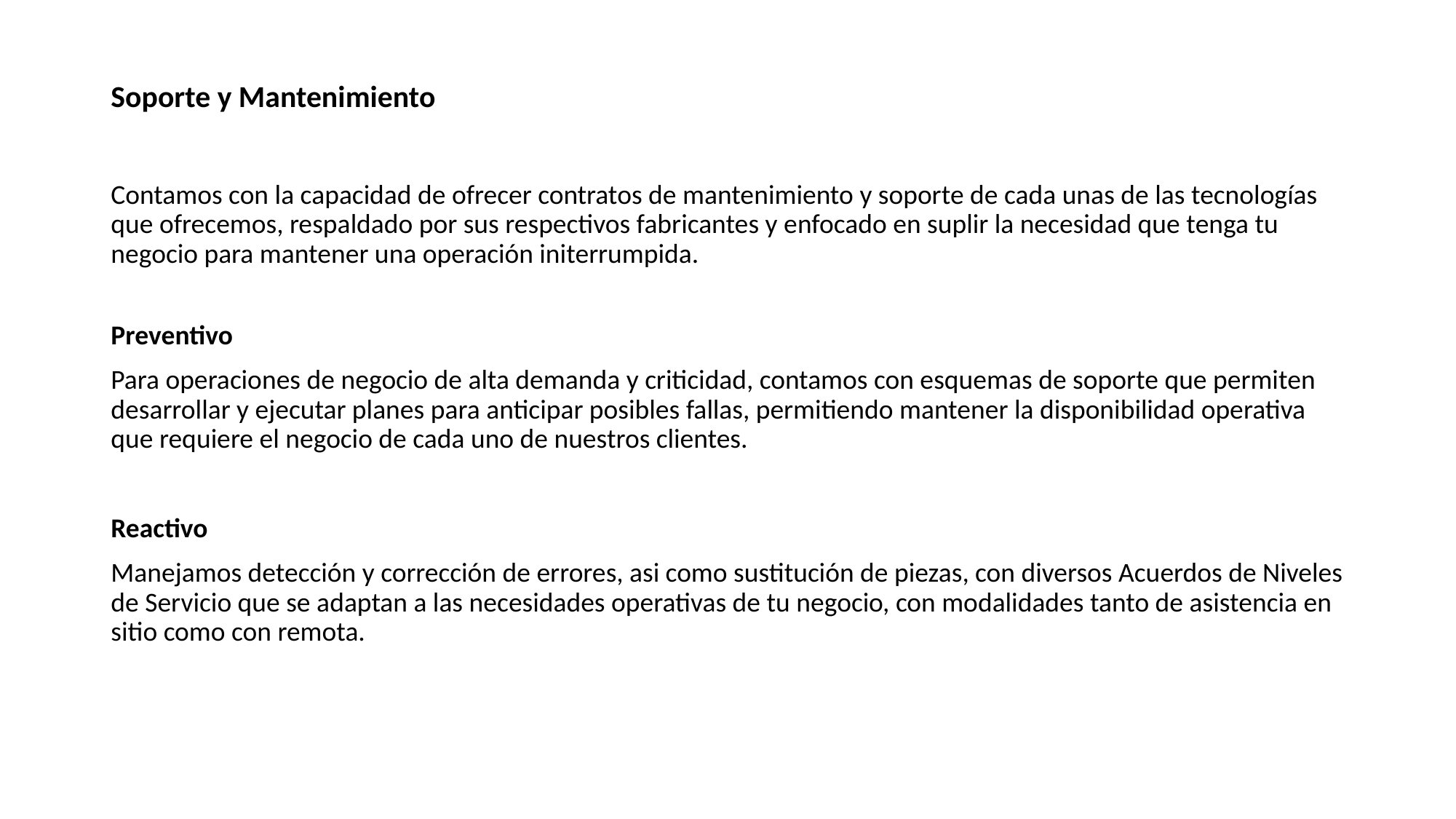

Soporte y Mantenimiento

Contamos con la capacidad de ofrecer contratos de mantenimiento y soporte de cada unas de las tecnologías que ofrecemos, respaldado por sus respectivos fabricantes y enfocado en suplir la necesidad que tenga tu negocio para mantener una operación initerrumpida.

Preventivo
Para operaciones de negocio de alta demanda y criticidad, contamos con esquemas de soporte que permiten desarrollar y ejecutar planes para anticipar posibles fallas, permitiendo mantener la disponibilidad operativa que requiere el negocio de cada uno de nuestros clientes.

Reactivo
Manejamos detección y corrección de errores, asi como sustitución de piezas, con diversos Acuerdos de Niveles de Servicio que se adaptan a las necesidades operativas de tu negocio, con modalidades tanto de asistencia en sitio como con remota.